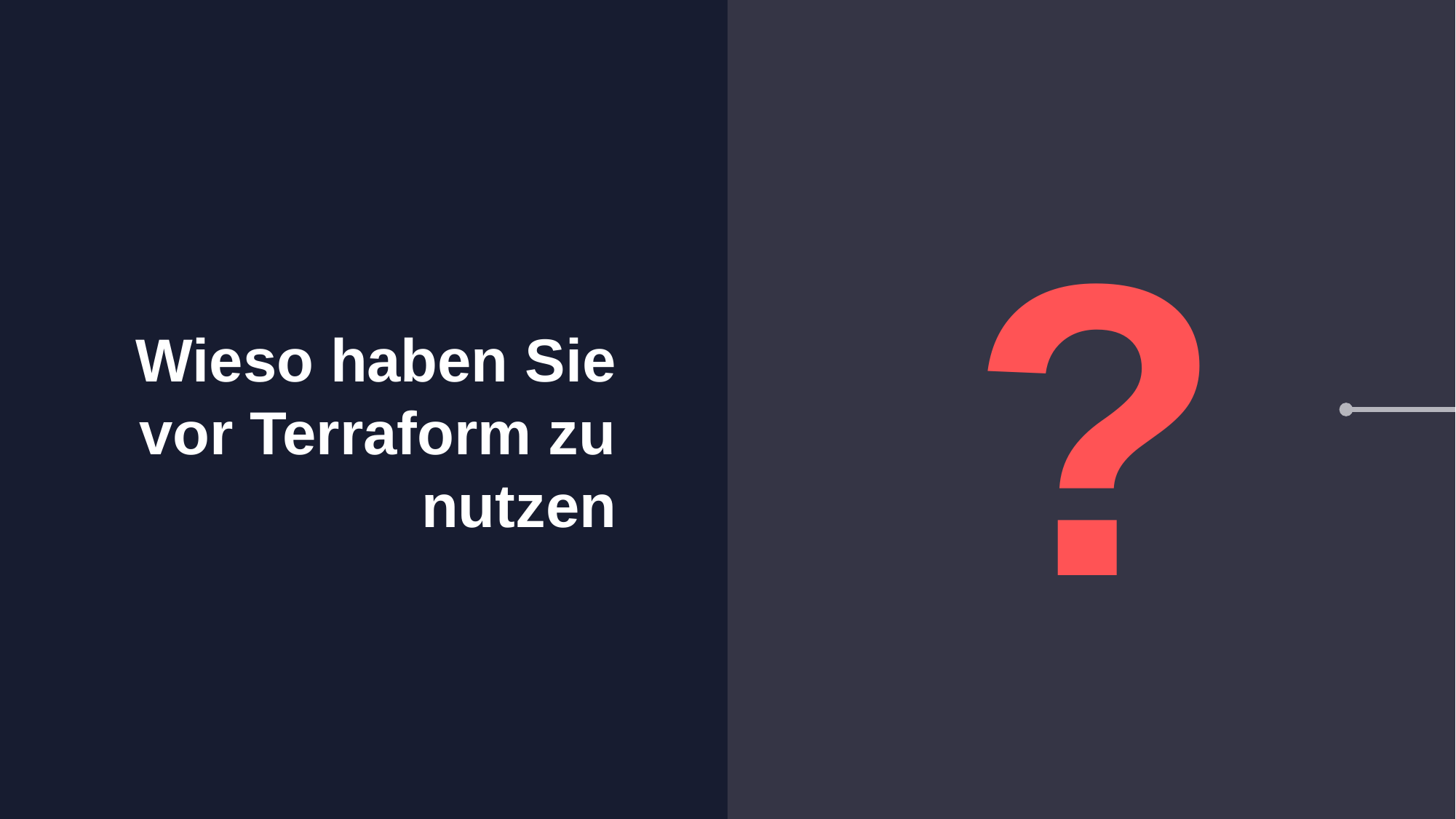

?
Wieso haben Sie vor Terraform zu nutzen